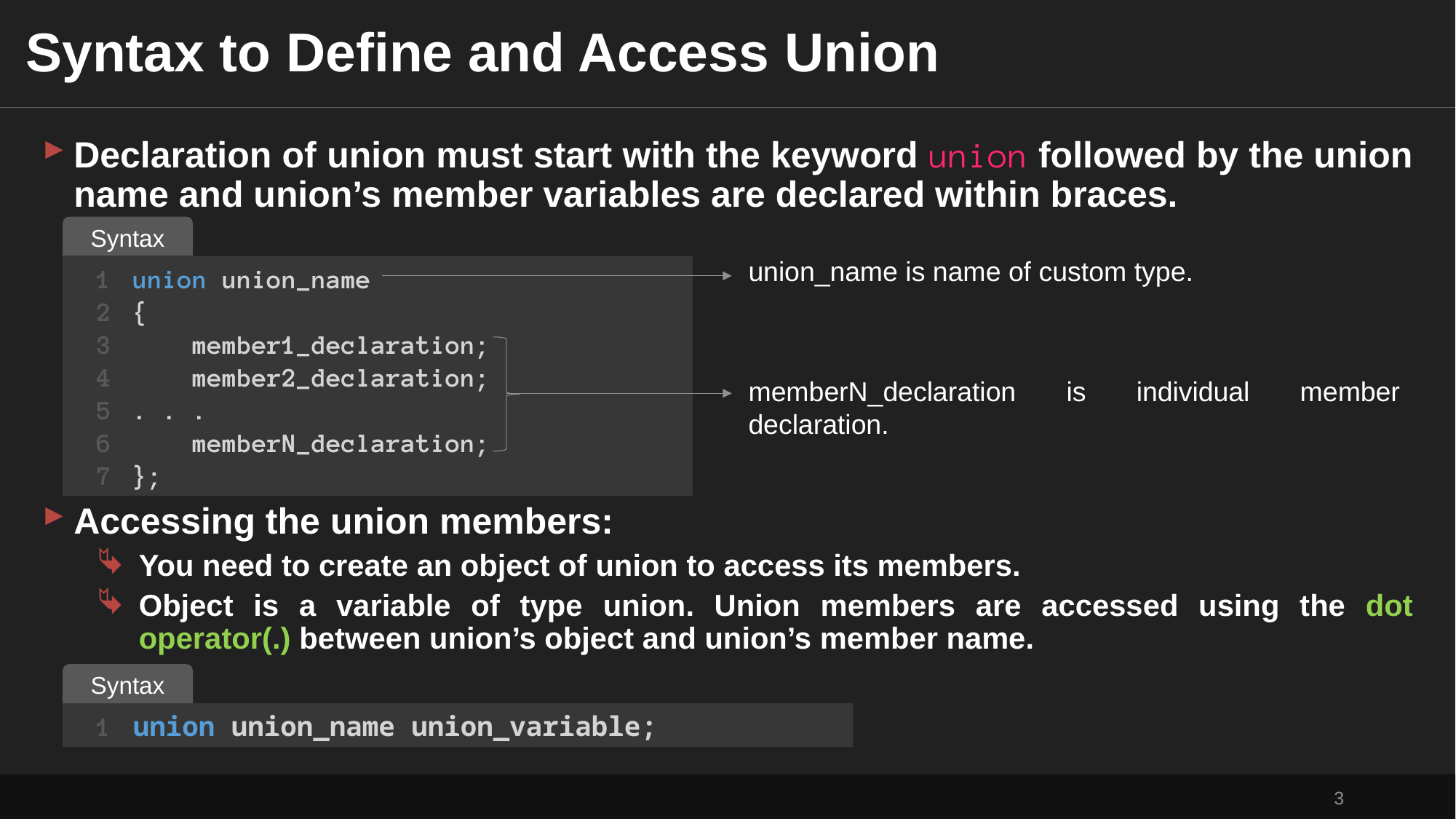

# Syntax to Define and Access Union
Declaration of union must start with the keyword union followed by the union name and union’s member variables are declared within braces.

Accessing the union members:
You need to create an object of union to access its members.
Object is a variable of type union. Union members are accessed using the dot operator(.) between union’s object and union’s member name.
Syntax
union_name is name of custom type.

memberN_declaration is individual member declaration.
1
2
3
4
5
6
7
union union_name
{
    member1_declaration;
    member2_declaration;
. . .
    memberN_declaration;
};

Syntax
1
union union_name union_variable;